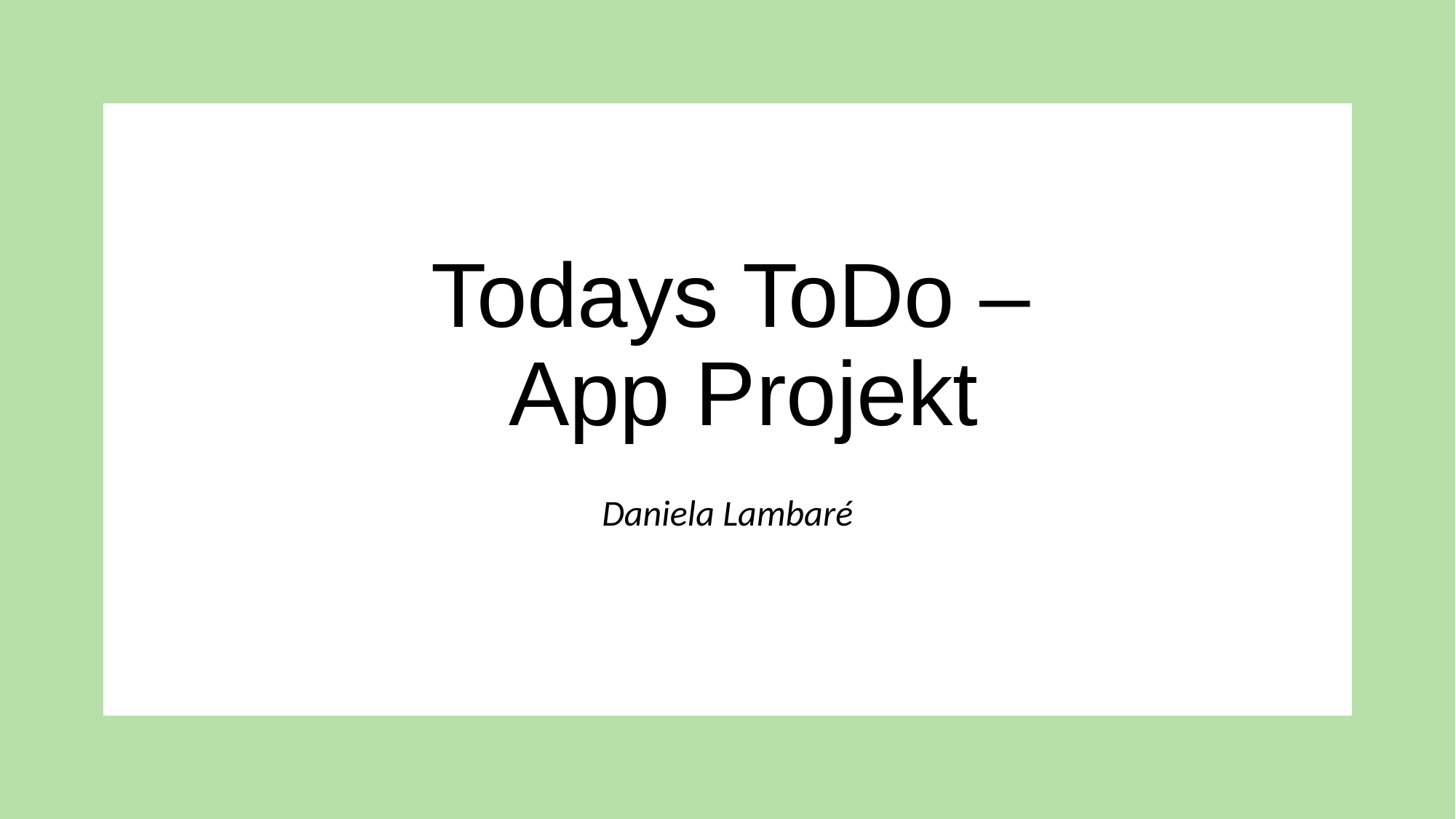

# Todays ToDo – App Projekt
Daniela Lambaré